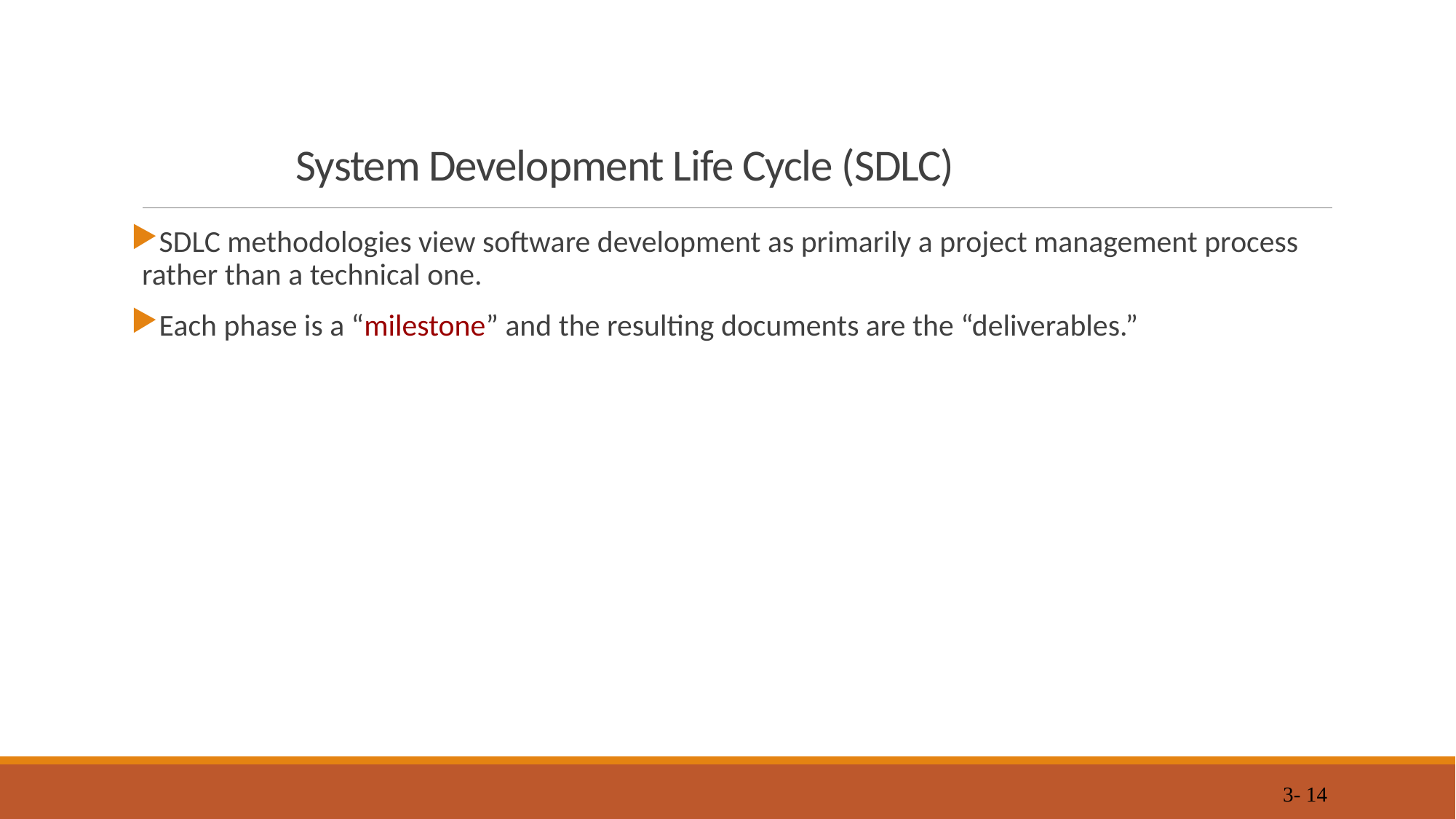

# System Development Life Cycle (SDLC)
SDLC methodologies view software development as primarily a project management process rather than a technical one.
Each phase is a “milestone” and the resulting documents are the “deliverables.”
  3- 14